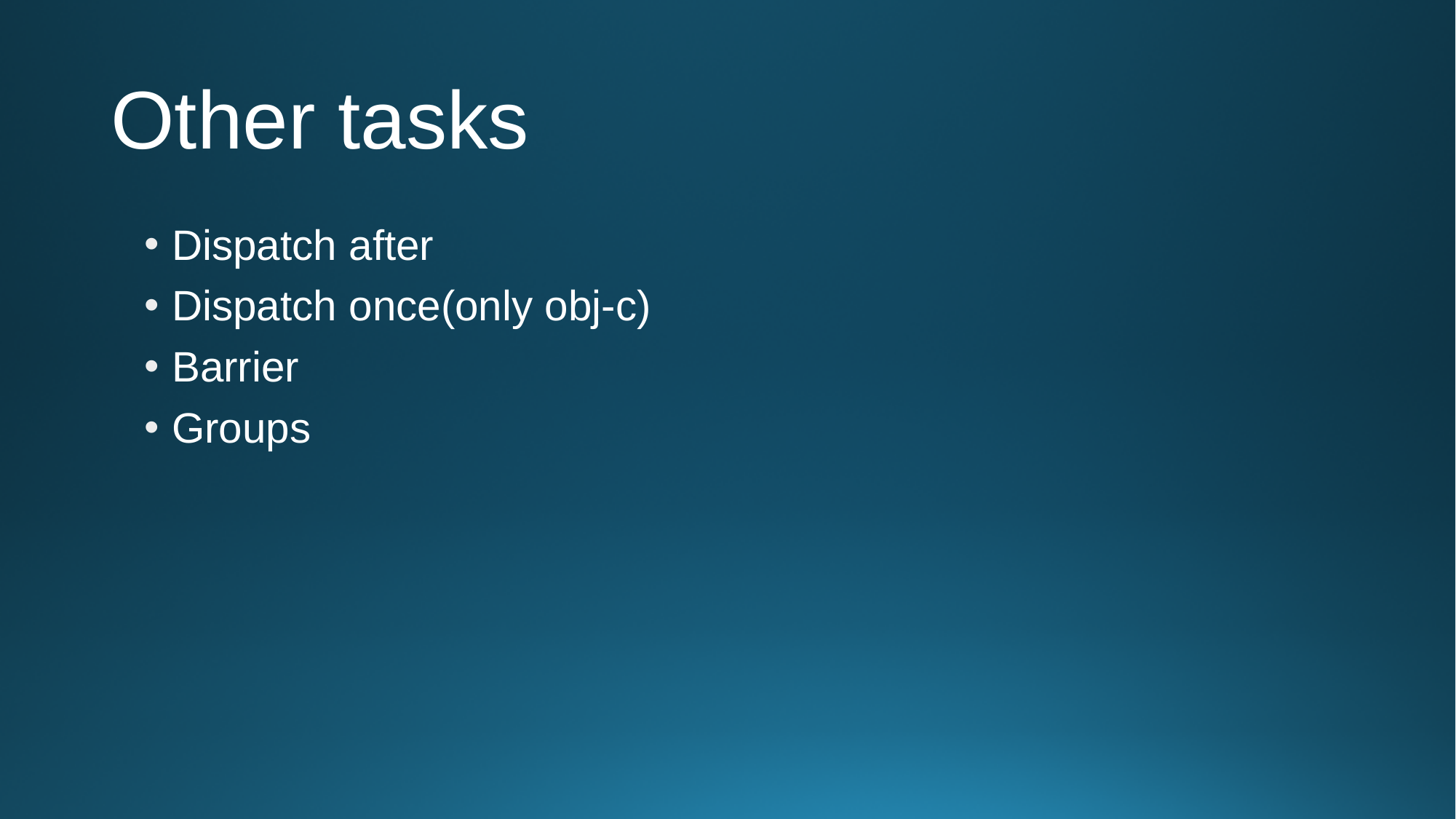

# Other tasks
Dispatch after
Dispatch once(only obj-c)
Barrier
Groups